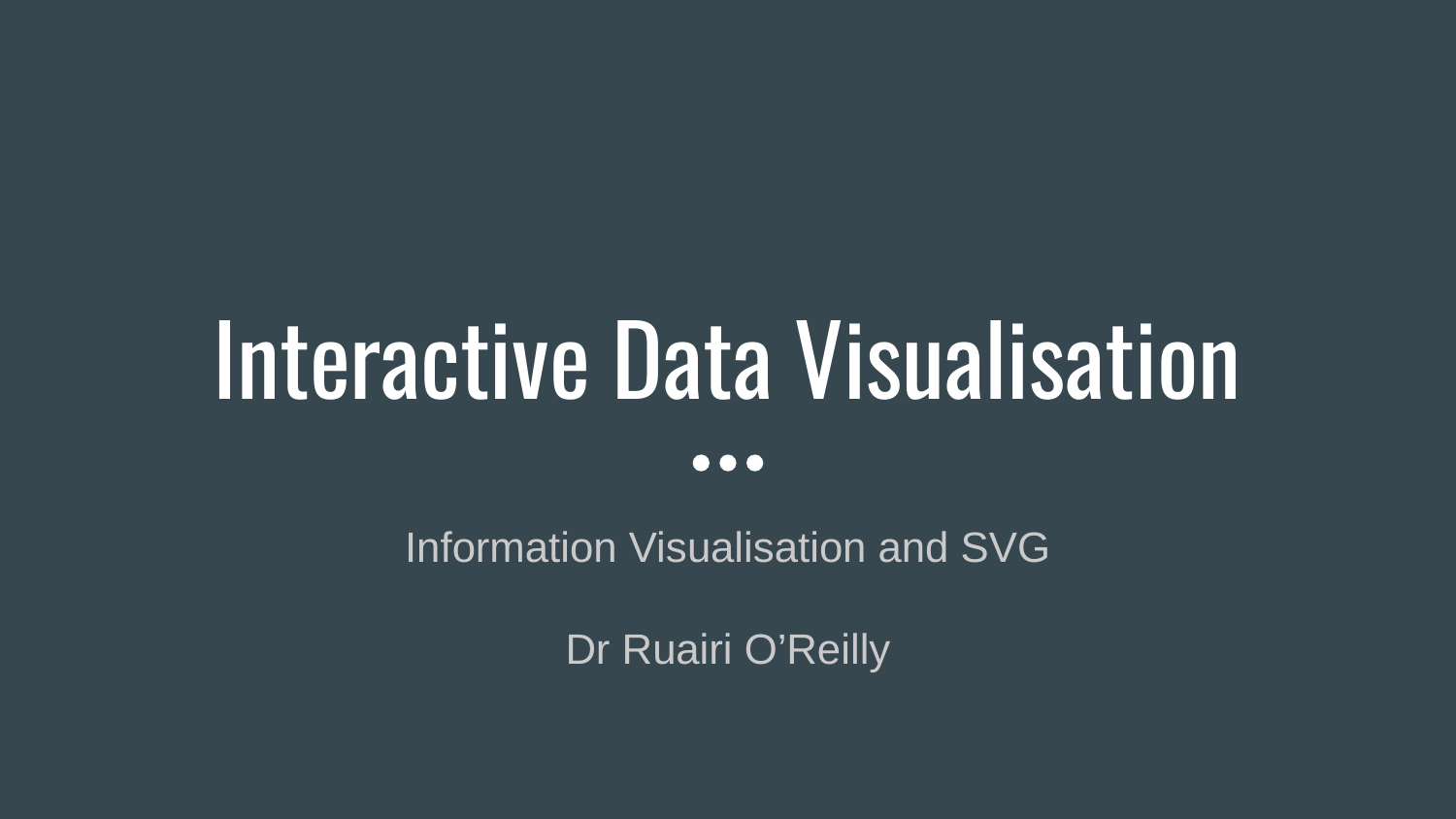

# Interactive Data Visualisation
Information Visualisation and SVG

Dr Ruairi O’Reilly